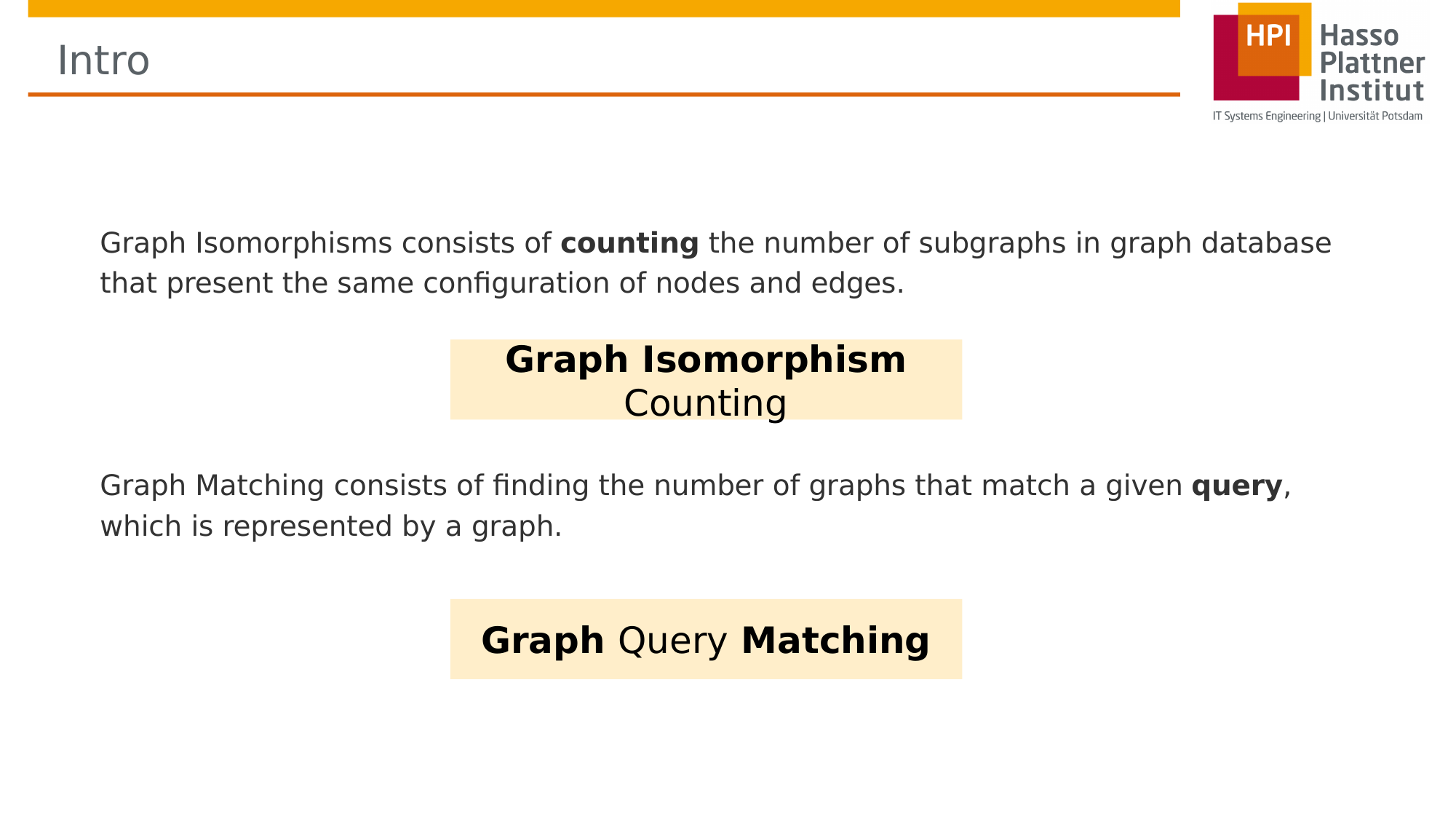

# Intro
Graph Isomorphisms consists of counting the number of subgraphs in graph database that present the same configuration of nodes and edges.

Graph Matching consists of finding the number of graphs that match a given query, which is represented by a graph.
Graph Isomorphism Counting
Graph Query Matching